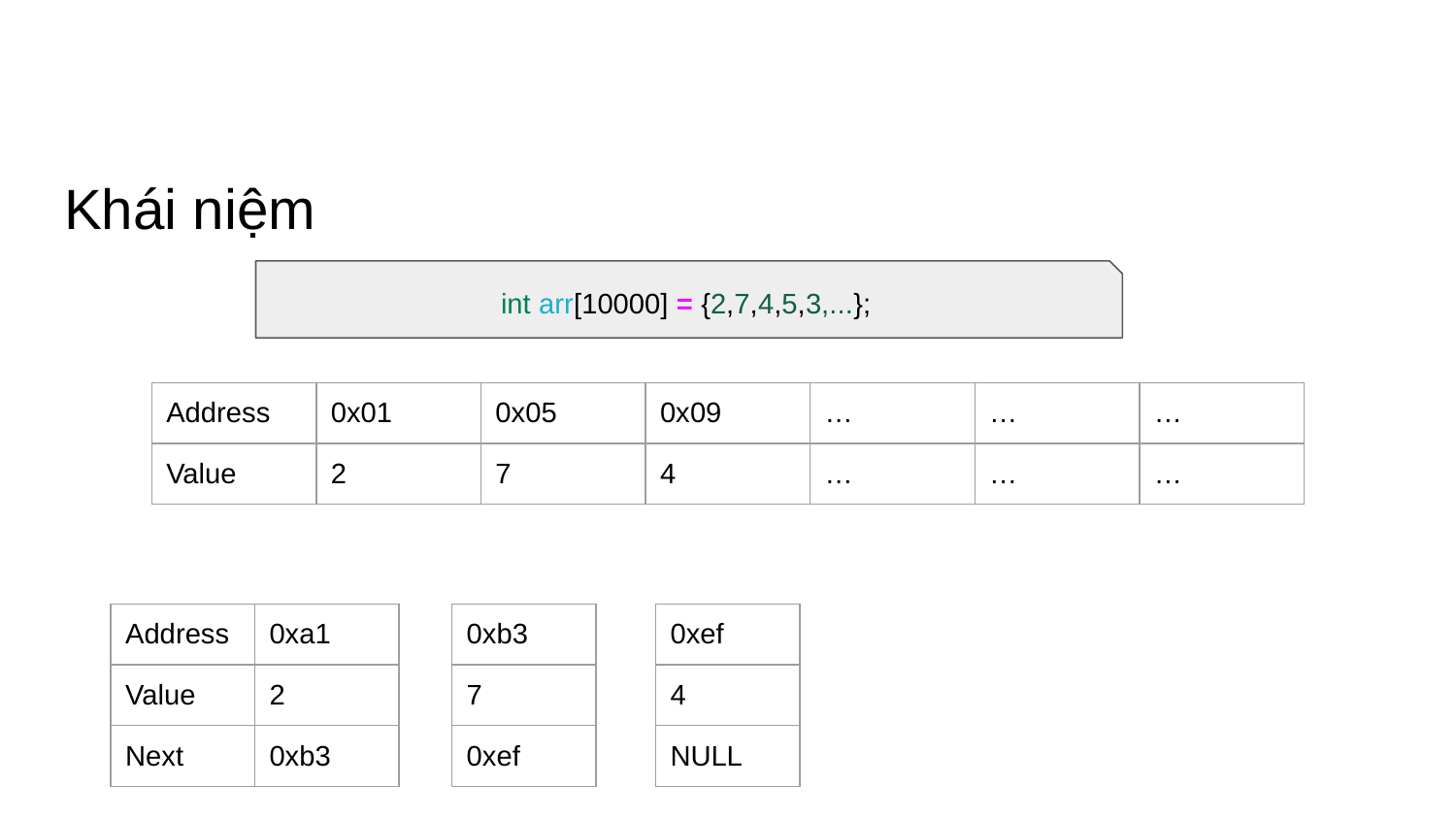

# Khái niệm
int arr[10000] = {2,7,4,5,3,...};
| Address | 0x01 | 0x05 | 0x09 | … | … | … |
| --- | --- | --- | --- | --- | --- | --- |
| Value | 2 | 7 | 4 | … | … | … |
| Address | 0xa1 |
| --- | --- |
| Value | 2 |
| Next | 0xb3 |
| 0xb3 |
| --- |
| 7 |
| 0xef |
| 0xef |
| --- |
| 4 |
| NULL |